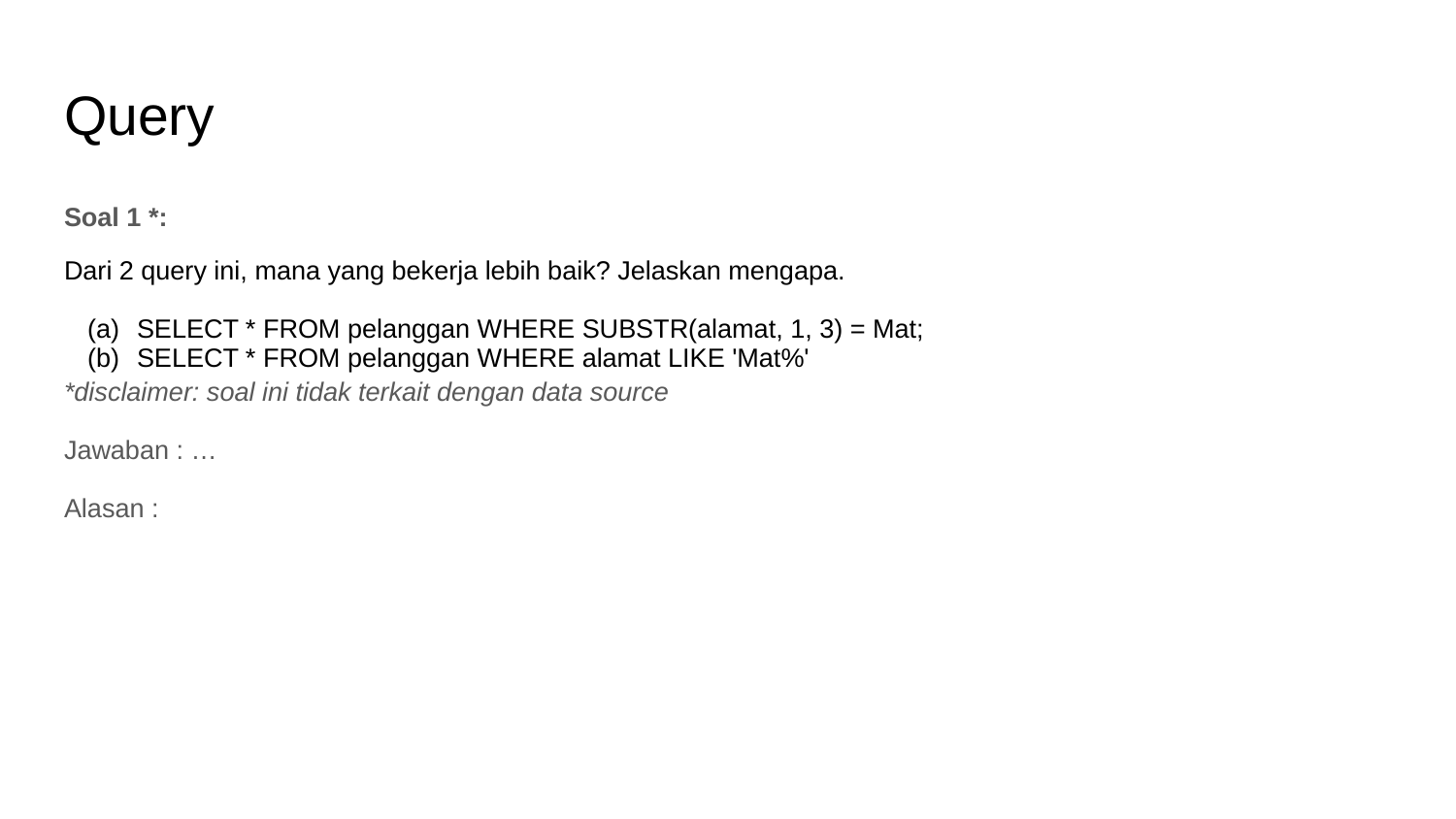

# Query
Soal 1 *:
Dari 2 query ini, mana yang bekerja lebih baik? Jelaskan mengapa.

SELECT * FROM pelanggan WHERE SUBSTR(alamat, 1, 3) = Mat;
SELECT * FROM pelanggan WHERE alamat LIKE 'Mat%'
*disclaimer: soal ini tidak terkait dengan data source
Jawaban : …
Alasan :